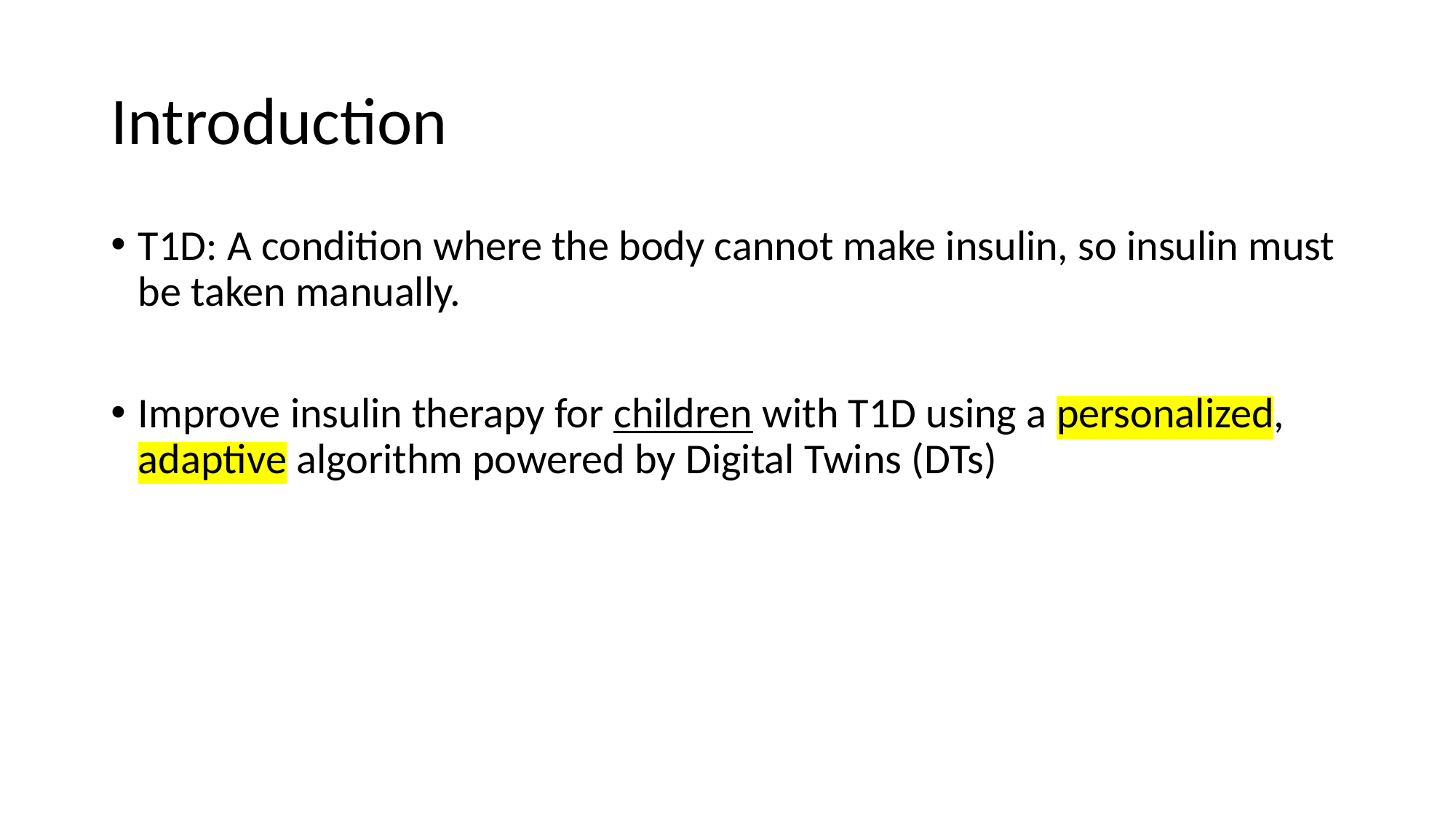

# Introduction
T1D: A condition where the body cannot make insulin, so insulin must be taken manually.

Improve insulin therapy for children with T1D using a personalized, adaptive algorithm powered by Digital Twins (DTs)